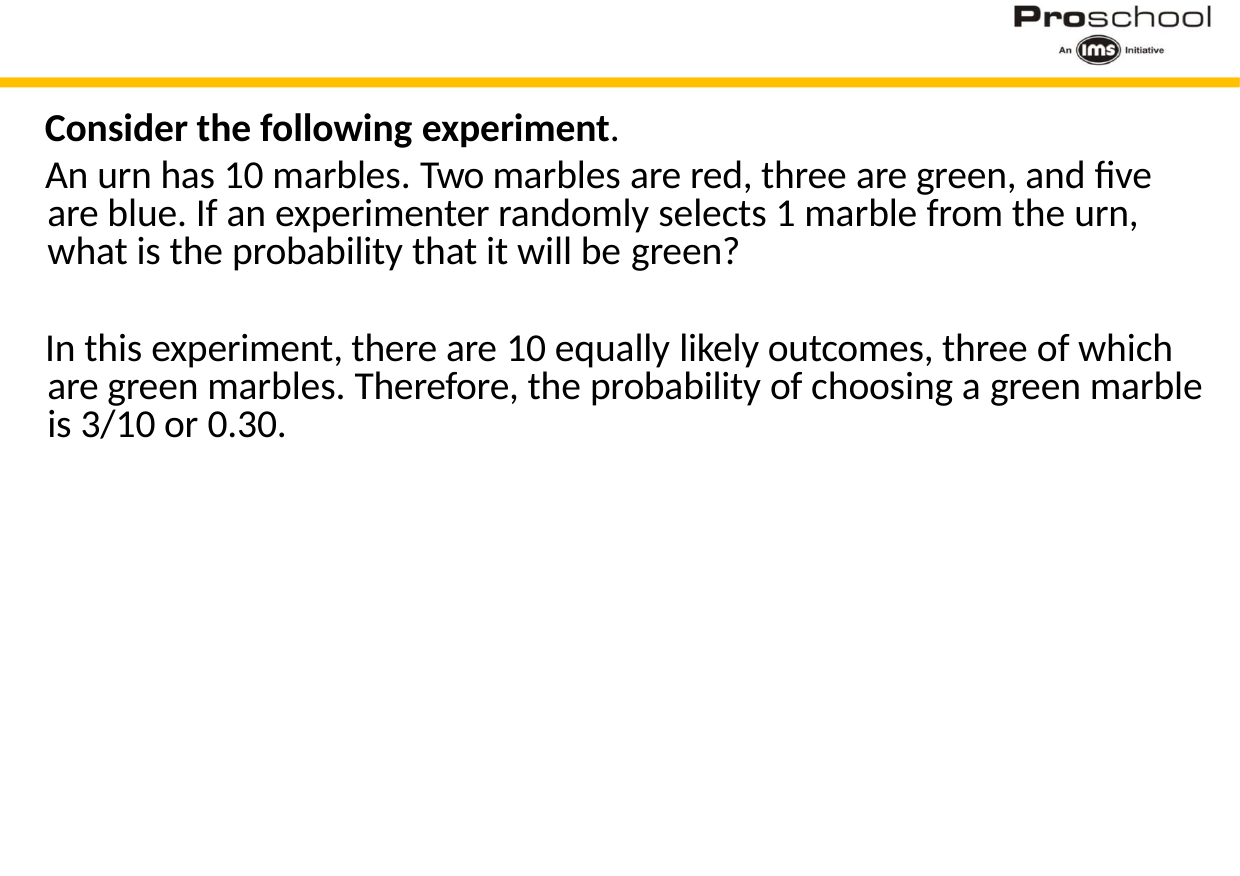

Consider the following experiment.
An urn has 10 marbles. Two marbles are red, three are green, and five  are blue. If an experimenter randomly selects 1 marble from the urn,  what is the probability that it will be green?

In this experiment, there are 10 equally likely outcomes, three of which  are green marbles. Therefore, the probability of choosing a green marble  is 3/10 or 0.30.